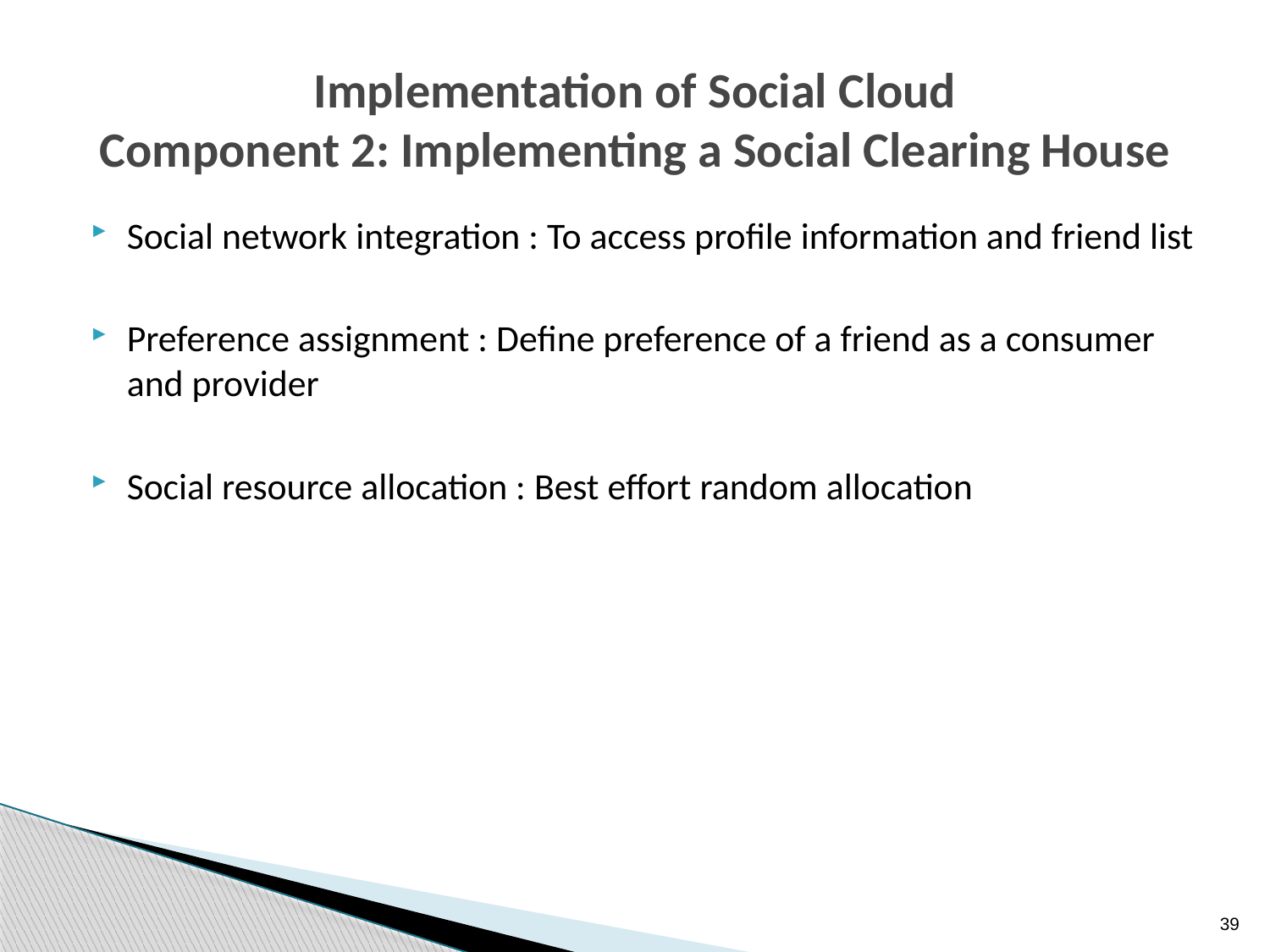

# Implementation of Social Cloud Component 2: Implementing a Social Clearing House
Social network integration : To access profile information and friend list

Preference assignment : Define preference of a friend as a consumer and provider

Social resource allocation : Best effort random allocation

39